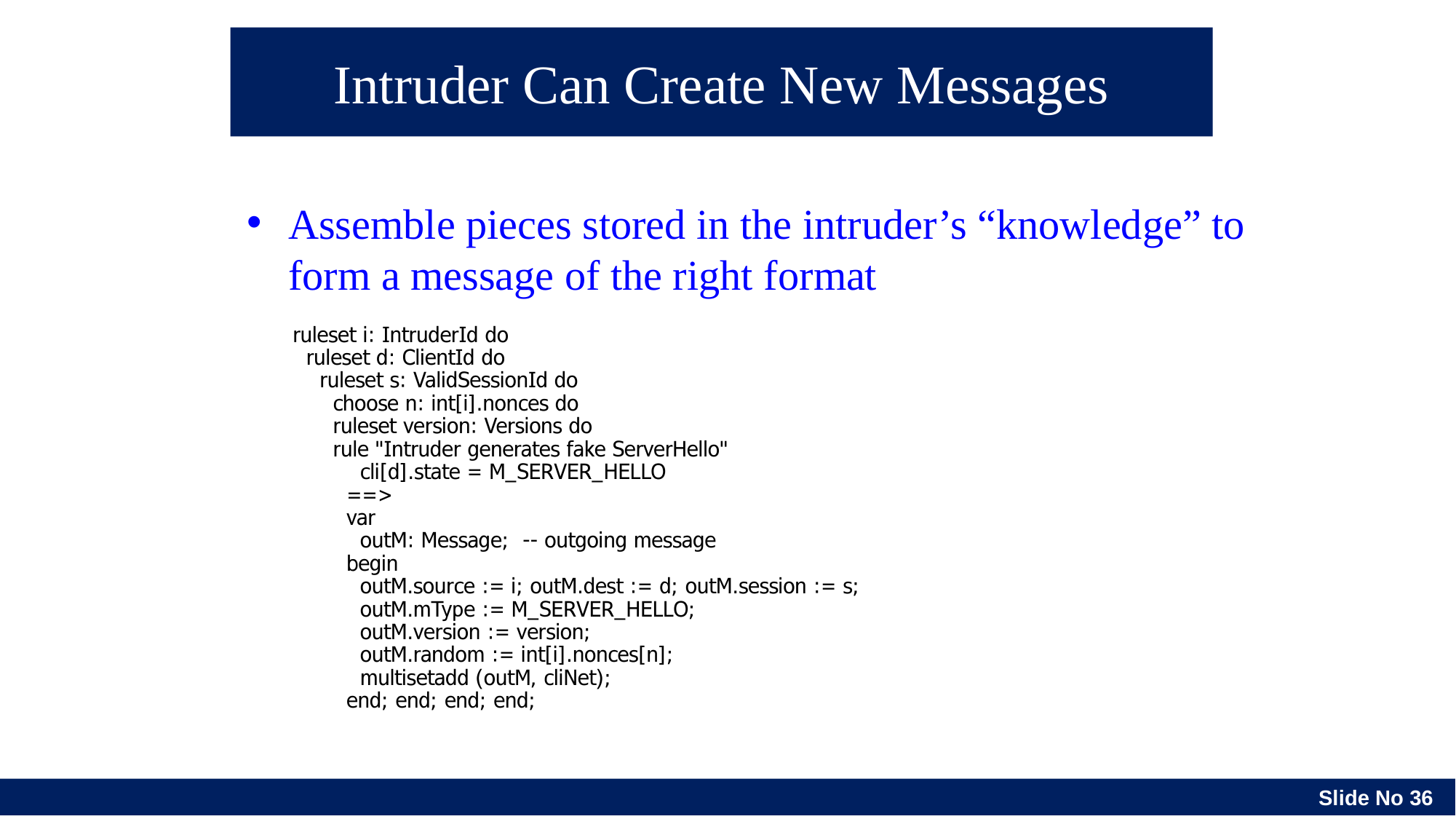

# Intruder Can Create New Messages
Assemble pieces stored in the intruder’s “knowledge” to form a message of the right format

ruleset i: IntruderId do
  ruleset d: ClientId do
    ruleset s: ValidSessionId do
      choose n: int[i].nonces do
      ruleset version: Versions do
      rule "Intruder generates fake ServerHello"
          cli[d].state = M_SERVER_HELLO
        ==>
        var
          outM: Message;  -- outgoing message
        begin
          outM.source := i; outM.dest := d; outM.session := s;
          outM.mType := M_SERVER_HELLO;
          outM.version := version;
          outM.random := int[i].nonces[n];
          multisetadd (outM, cliNet);
        end; end; end; end;